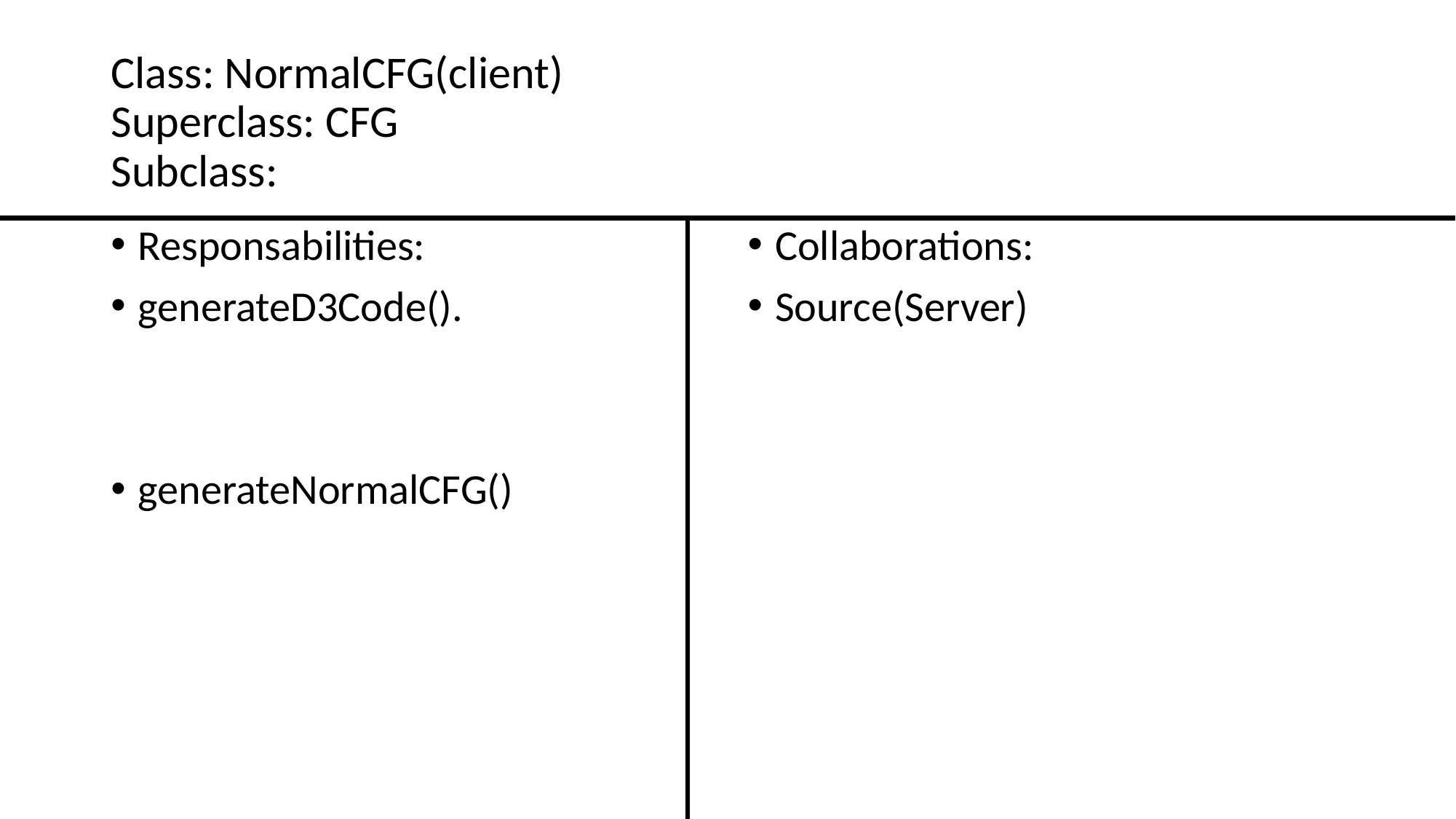

# Class: NormalCFG(client) Superclass: CFG Subclass:
Responsabilities:
generateD3Code().

generateNormalCFG()
Collaborations:
Source(Server)